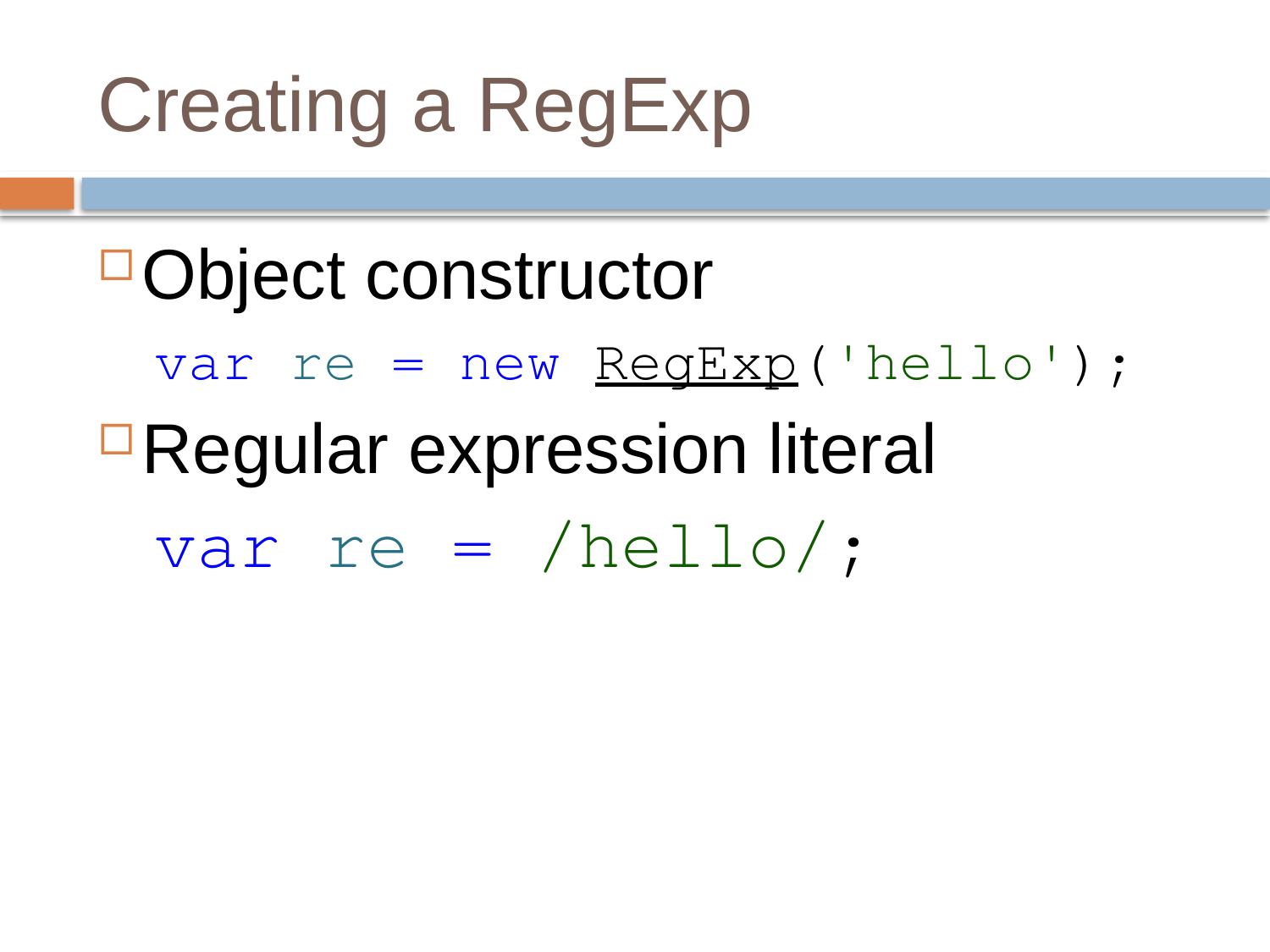

# Creating a RegExp
Object constructor
var re = new RegExp('hello');
Regular expression literal
var re = /hello/;